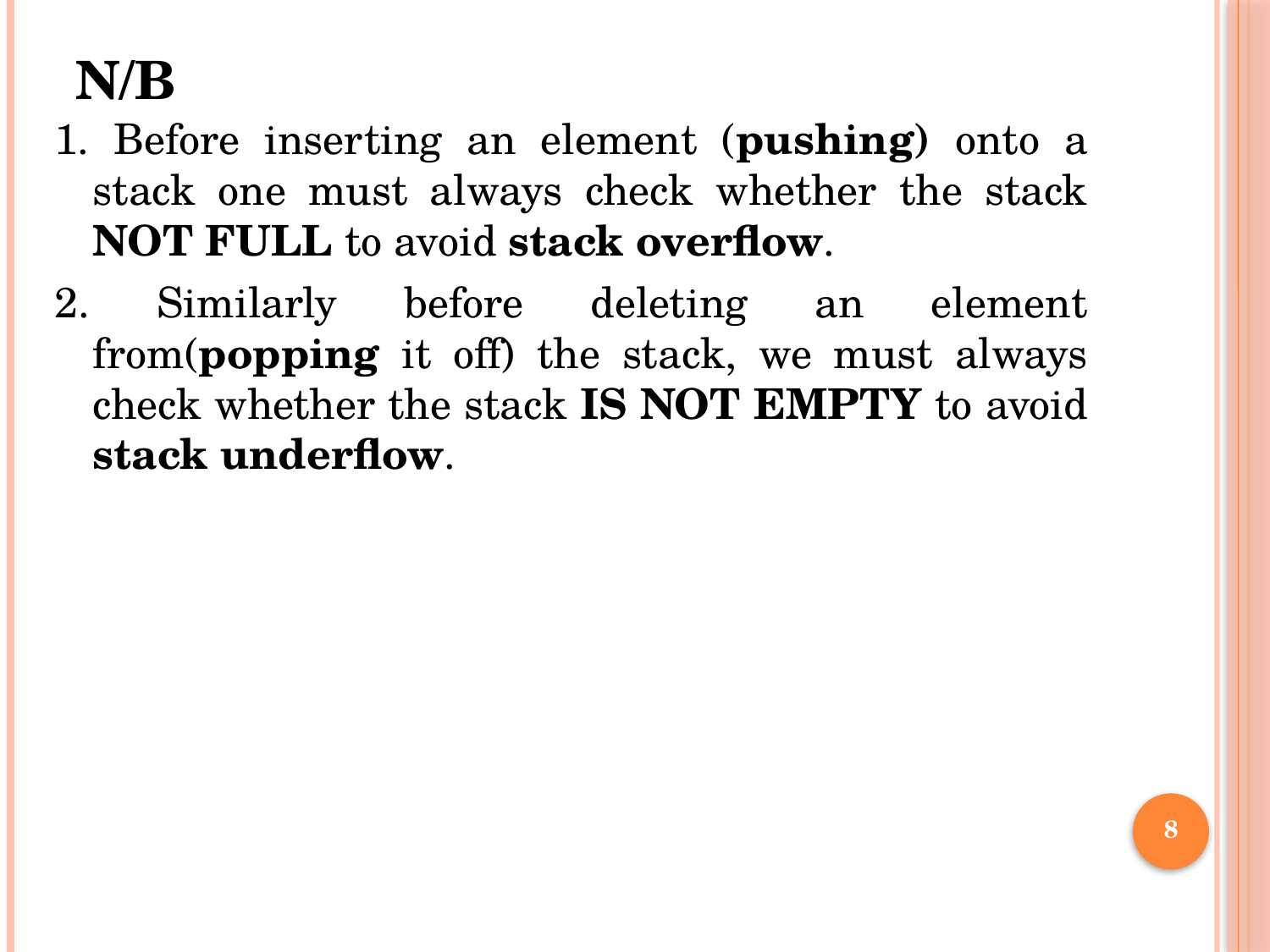

# N/B
1. Before inserting an element (pushing) onto a stack one must always check whether the stack NOT FULL to avoid stack overflow.
2. Similarly before deleting an element from(popping it off) the stack, we must always check whether the stack IS NOT EMPTY to avoid stack underflow.
8